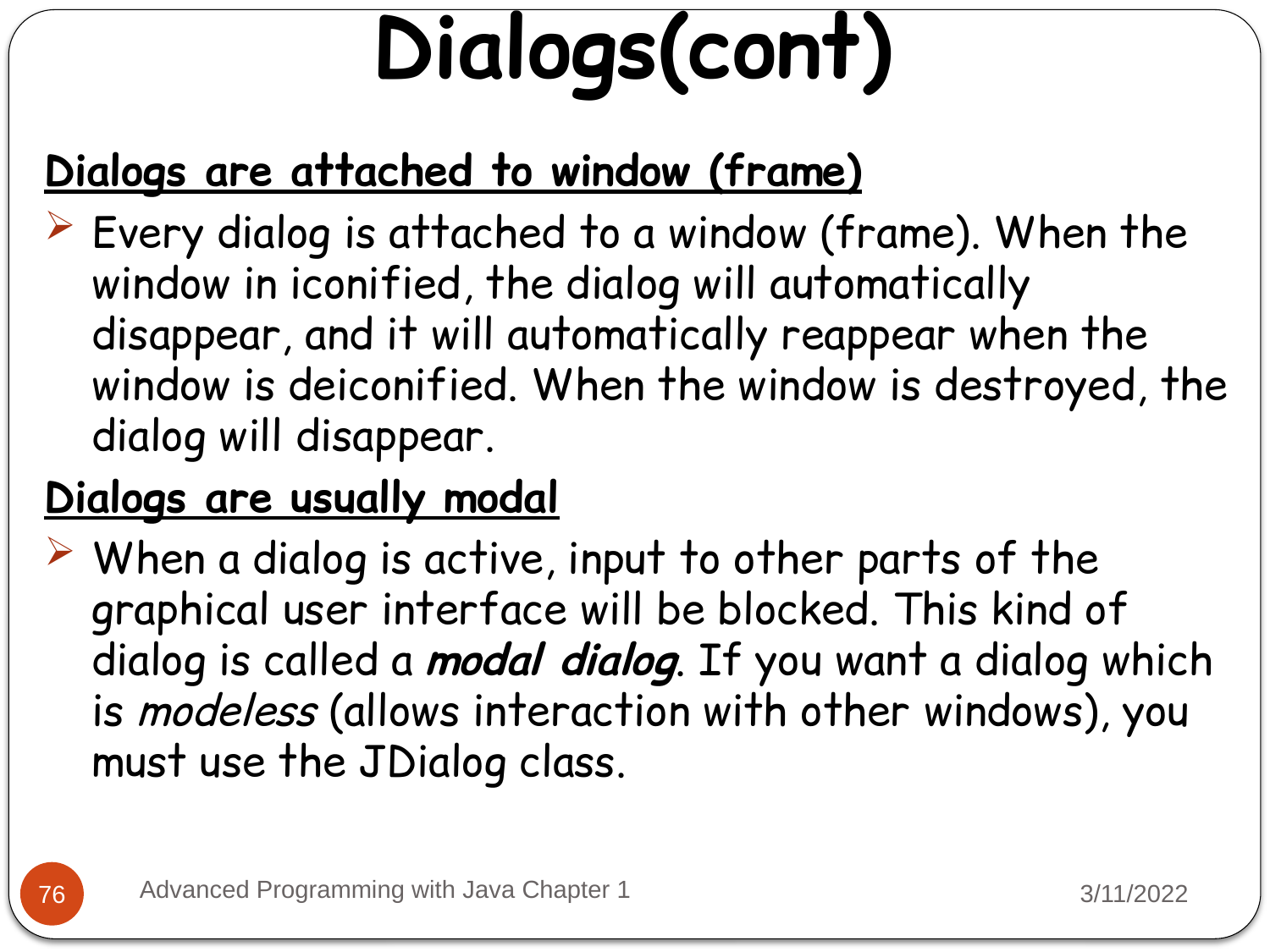

Dialogs(cont)
Dialogs are attached to window (frame)
Every dialog is attached to a window (frame). When the window in iconified, the dialog will automatically disappear, and it will automatically reappear when the window is deiconified. When the window is destroyed, the dialog will disappear.
Dialogs are usually modal
When a dialog is active, input to other parts of the graphical user interface will be blocked. This kind of dialog is called a modal dialog. If you want a dialog which is modeless (allows interaction with other windows), you must use the JDialog class.
Advanced Programming with Java Chapter 1
3/11/2022
76